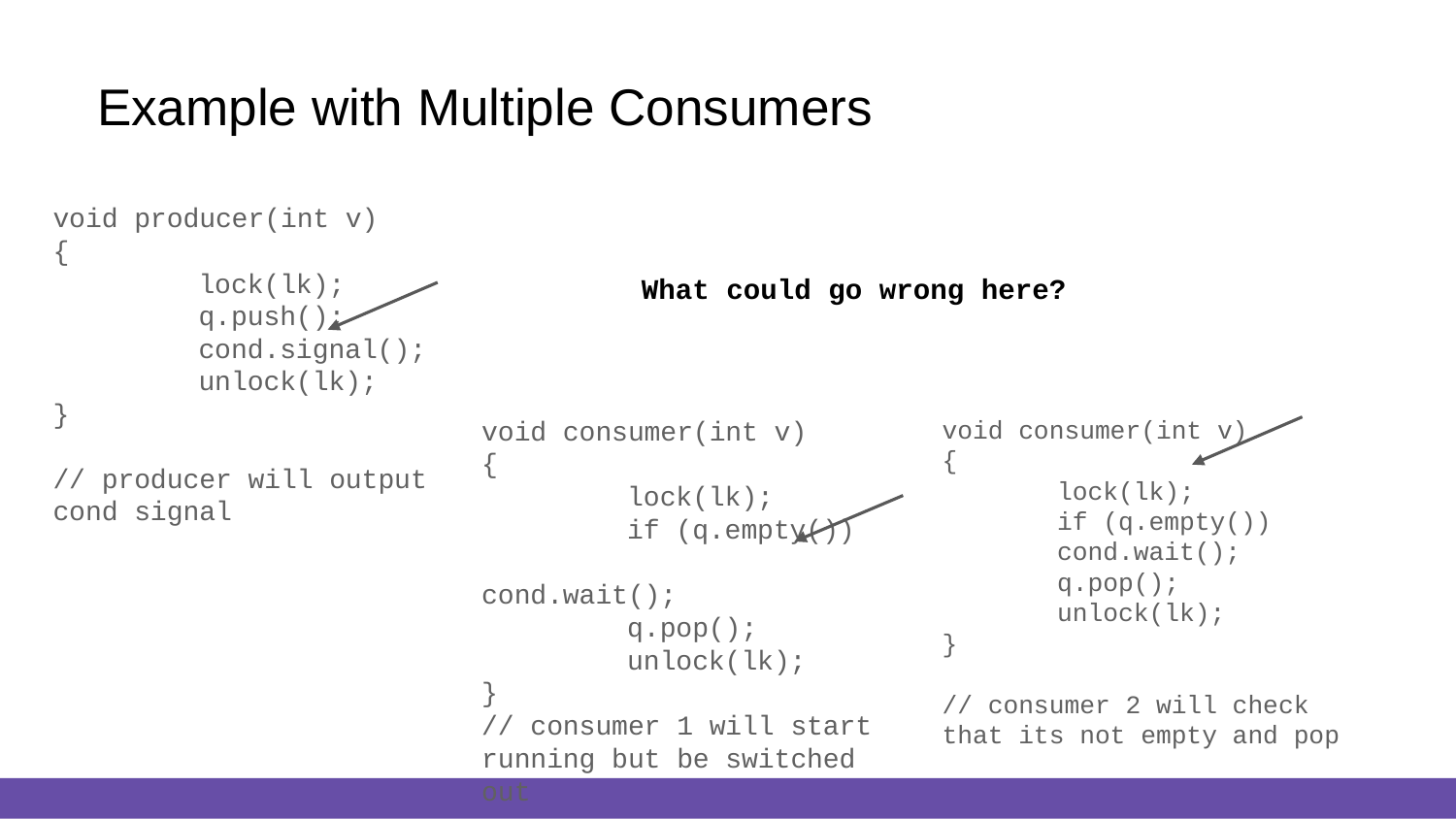

# Example with Multiple Consumers
void producer(int v)
{
	lock(lk);
	q.push();
	cond.signal();
	unlock(lk);
}

// producer will output cond signal
What could go wrong here?
void consumer(int v)
{
	lock(lk);
	if (q.empty())
		cond.wait();
	q.pop();
	unlock(lk);
}
// consumer 1 will start running but be switched out
void consumer(int v)
{
	lock(lk);
	if (q.empty())
		cond.wait();
	q.pop();
	unlock(lk);
}

// consumer 2 will check that its not empty and pop